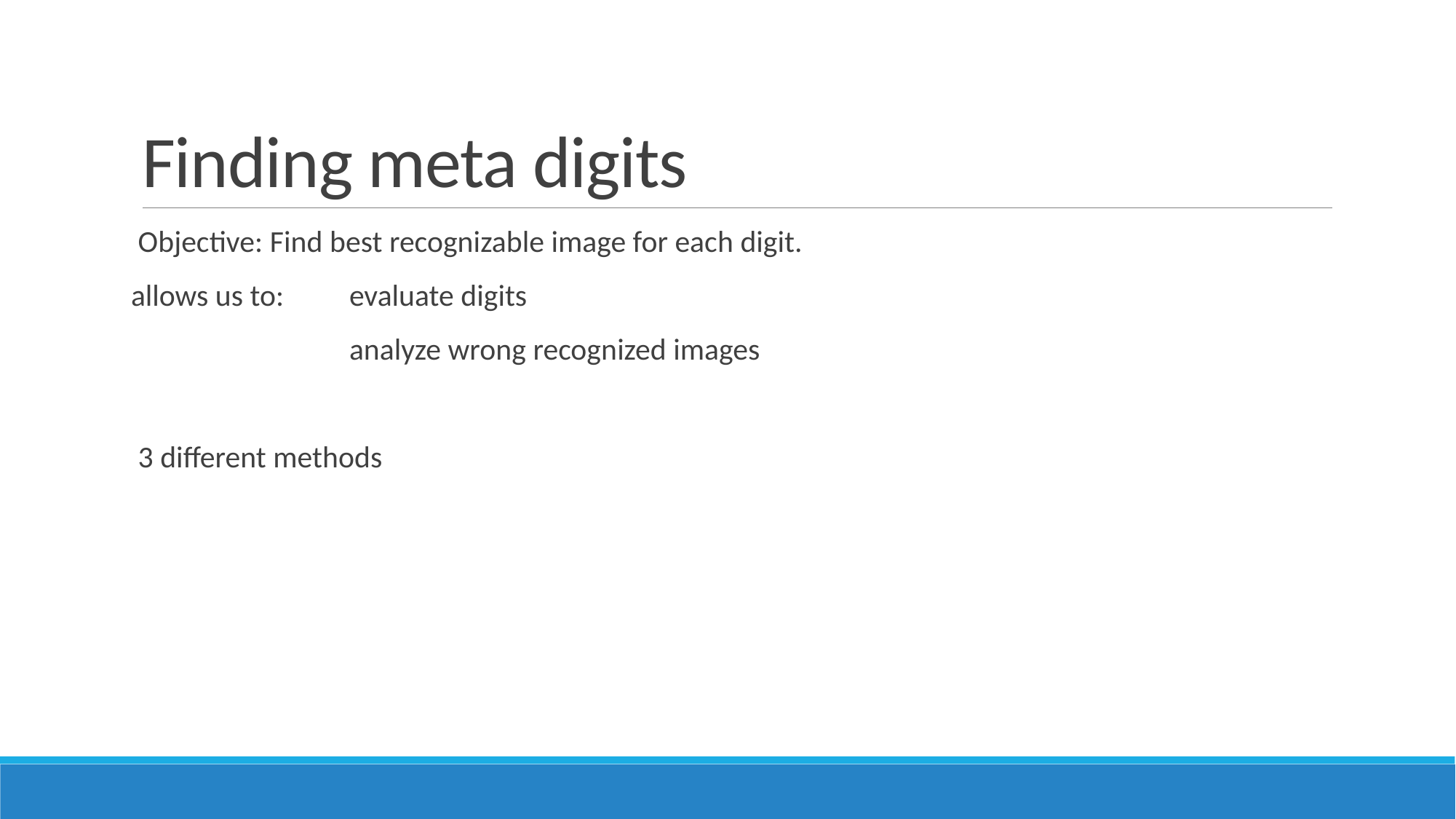

# Finding meta digits
 Objective: Find best recognizable image for each digit.
allows us to: 	evaluate digits
		analyze wrong recognized images

 3 different methods